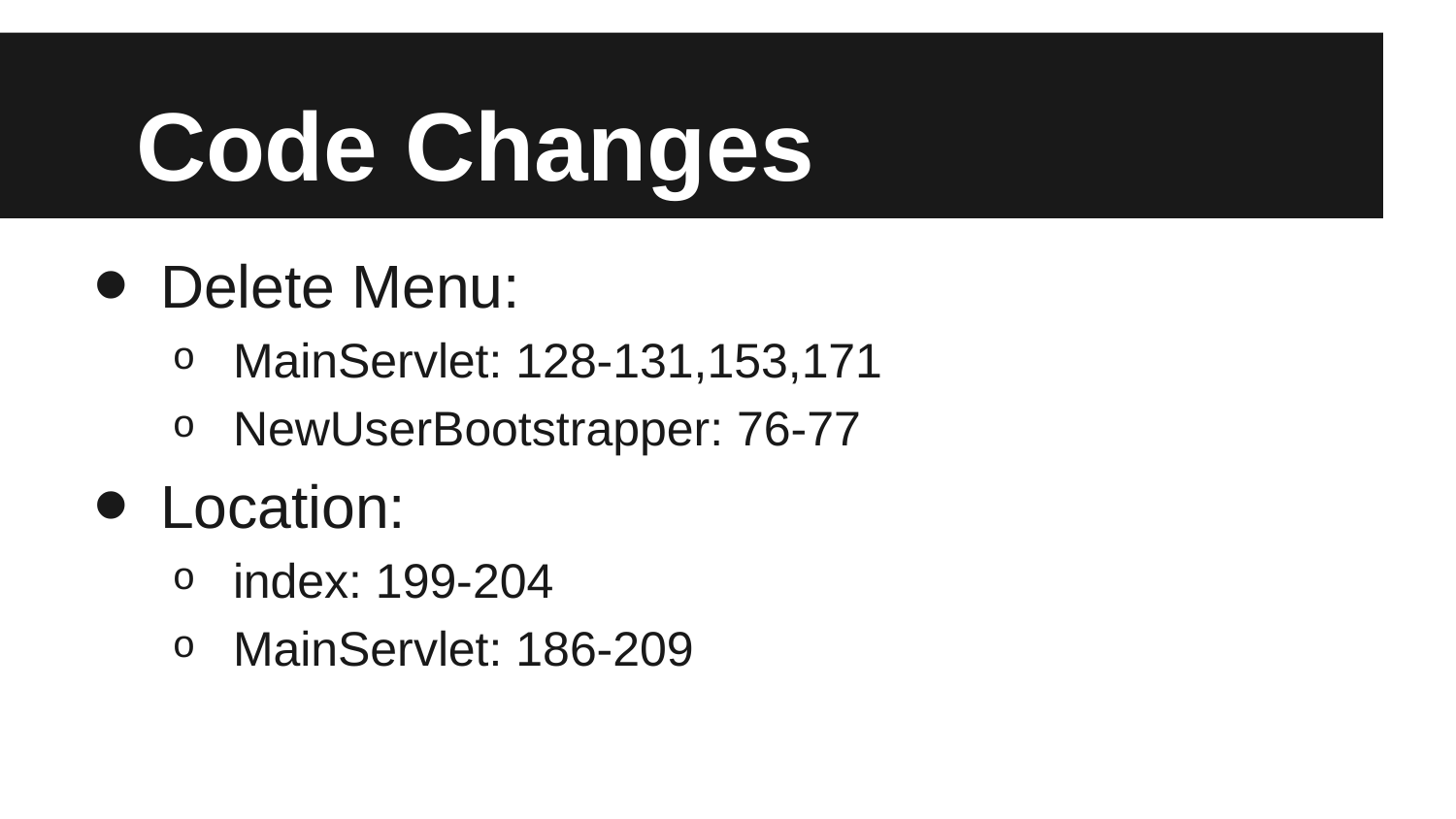

# Code Changes
Delete Menu:
MainServlet: 128-131,153,171
NewUserBootstrapper: 76-77
Location:
index: 199-204
MainServlet: 186-209